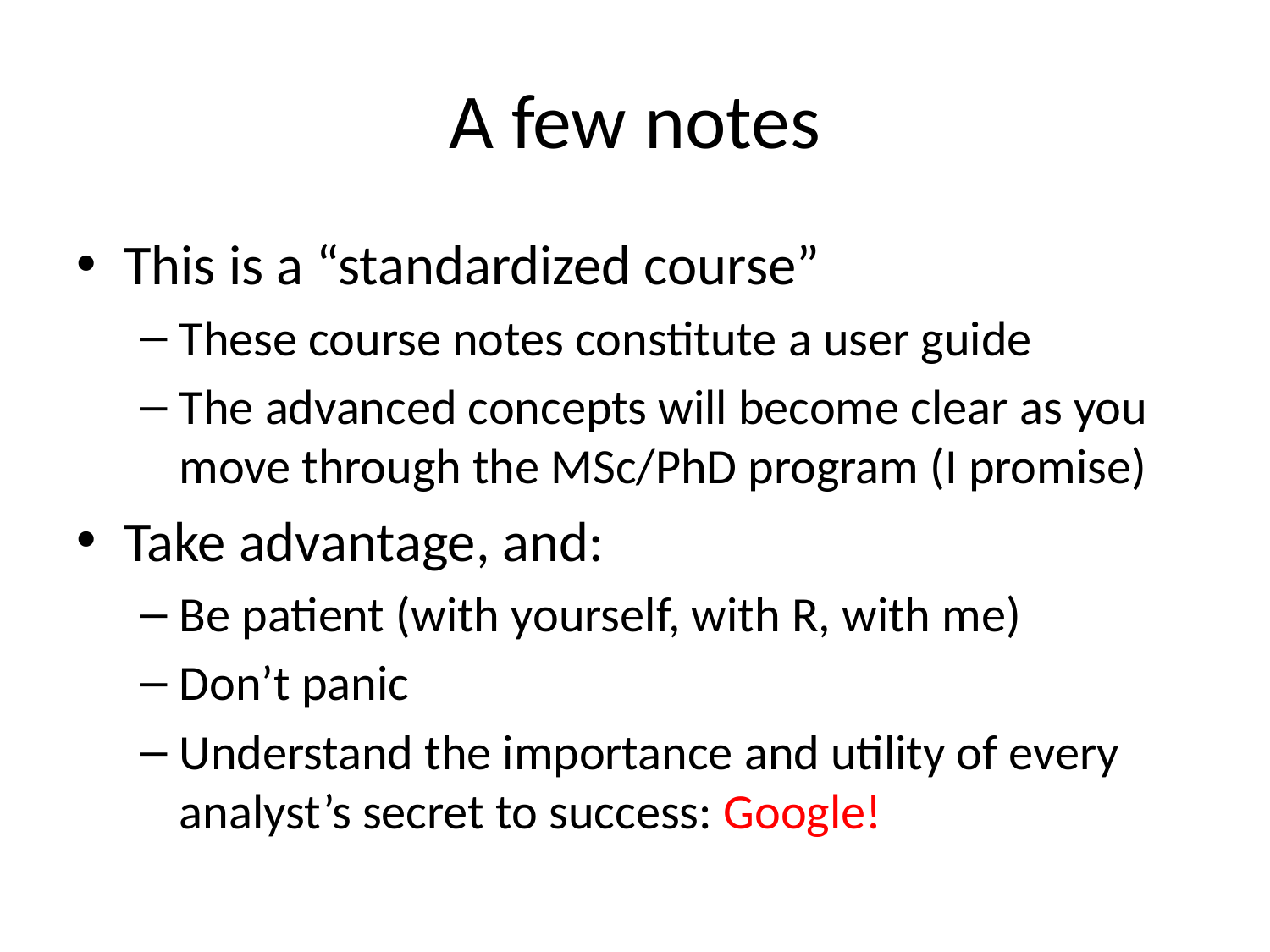

# A few notes
This is a “standardized course”
These course notes constitute a user guide
The advanced concepts will become clear as you move through the MSc/PhD program (I promise)
Take advantage, and:
Be patient (with yourself, with R, with me)
Don’t panic
Understand the importance and utility of every analyst’s secret to success: Google!